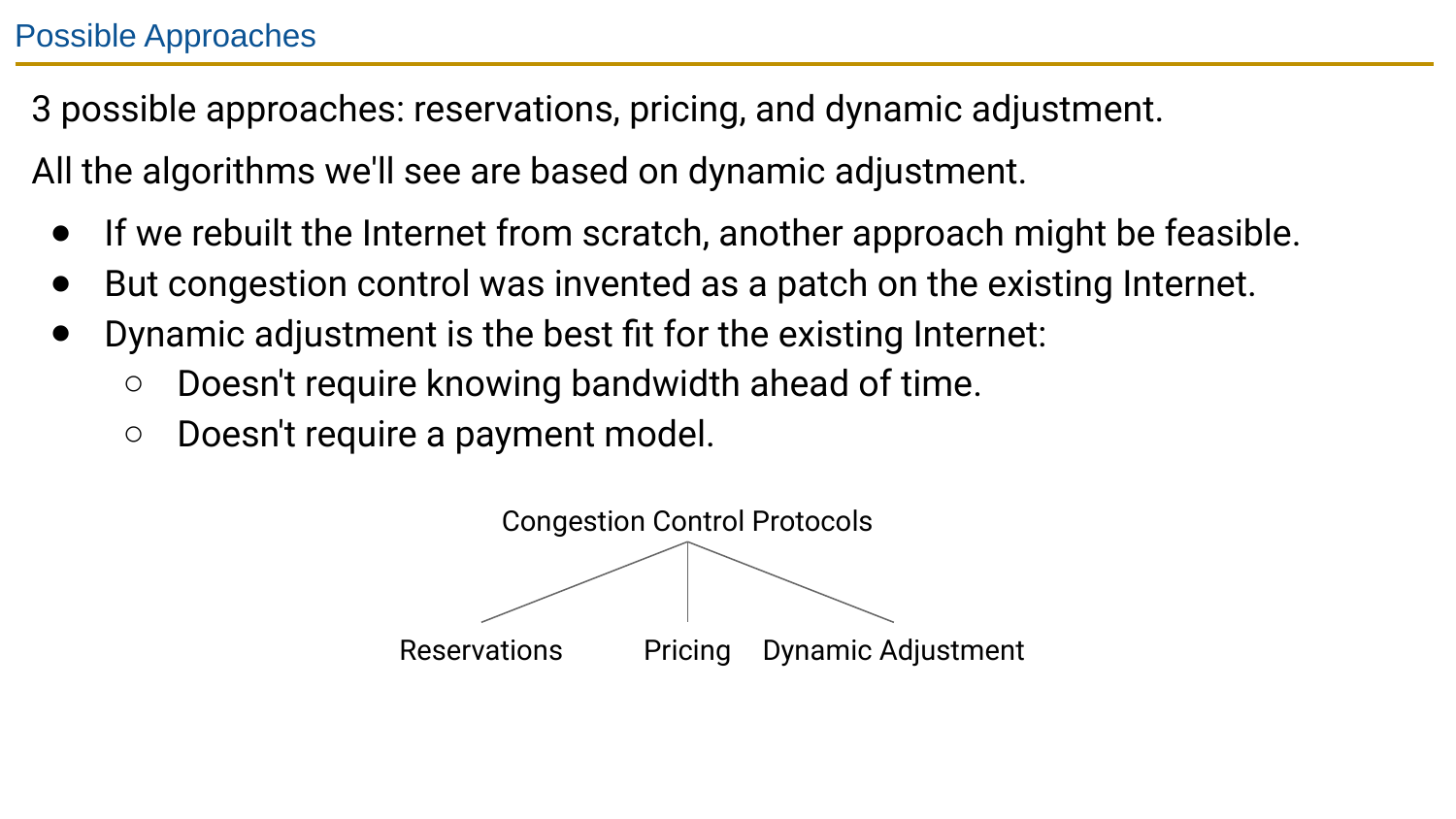

# Possible Approaches
3 possible approaches: reservations, pricing, and dynamic adjustment.
All the algorithms we'll see are based on dynamic adjustment.
If we rebuilt the Internet from scratch, another approach might be feasible.
But congestion control was invented as a patch on the existing Internet.
Dynamic adjustment is the best fit for the existing Internet:
Doesn't require knowing bandwidth ahead of time.
Doesn't require a payment model.
Congestion Control Protocols
Reservations
Pricing
Dynamic Adjustment